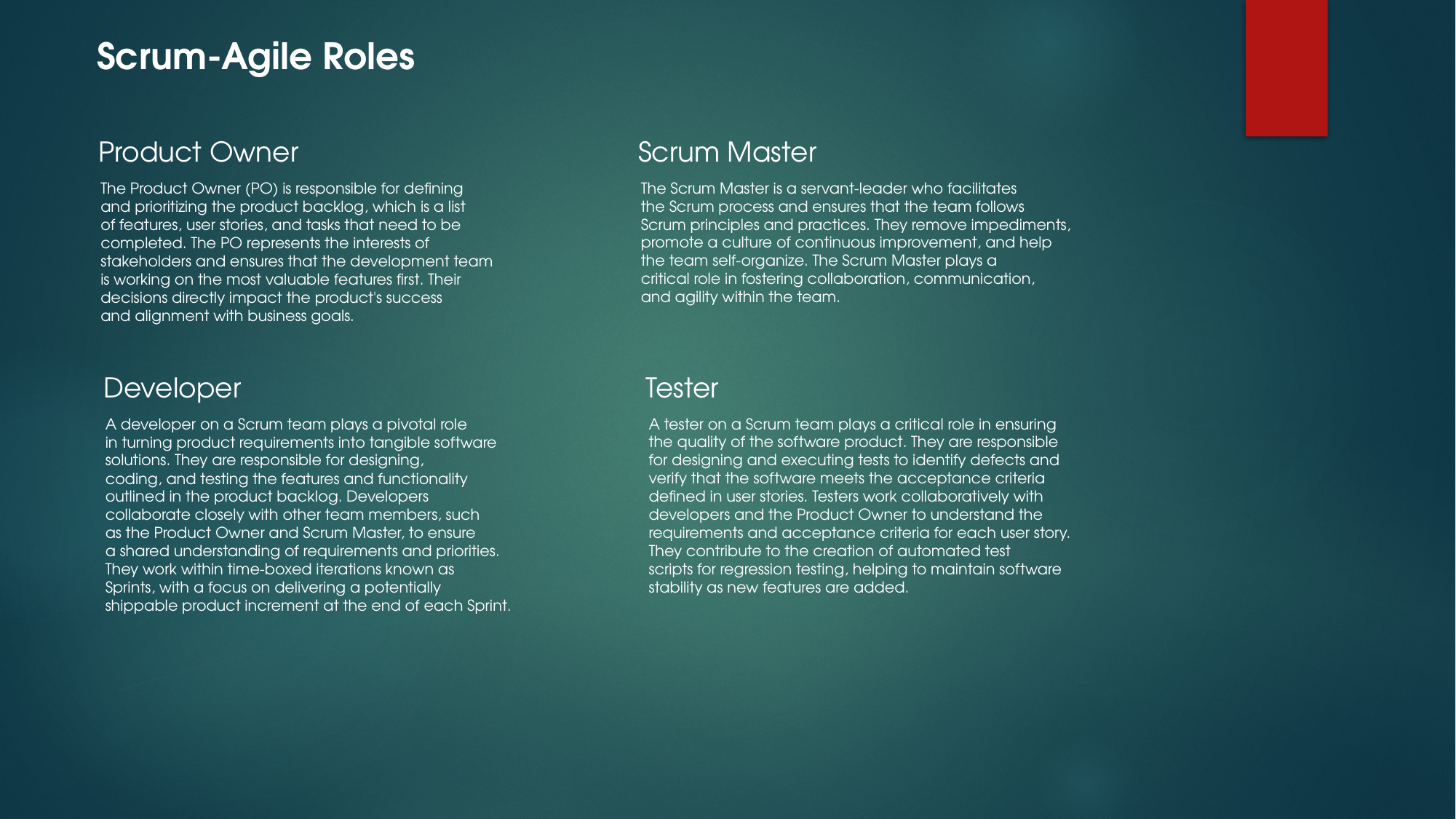

Scrum-Agile Roles
Product Owner
Scrum Master
The Scrum Master is a servant-leader who facilitates
the Scrum process and ensures that the team follows
Scrum principles and practices. They remove impediments,
promote a culture of continuous improvement, and help
the team self-organize. The Scrum Master plays a
critical role in fostering collaboration, communication,
and agility within the team.
The Product Owner (PO) is responsible for defining
and prioritizing the product backlog, which is a list
of features, user stories, and tasks that need to be
completed. The PO represents the interests of
stakeholders and ensures that the development team
is working on the most valuable features first. Their
decisions directly impact the product's success
and alignment with business goals.
Developer
Tester
A developer on a Scrum team plays a pivotal role
in turning product requirements into tangible software
solutions. They are responsible for designing,
coding, and testing the features and functionality
outlined in the product backlog. Developers
collaborate closely with other team members, such
as the Product Owner and Scrum Master, to ensure
a shared understanding of requirements and priorities.
They work within time-boxed iterations known as
Sprints, with a focus on delivering a potentially
shippable product increment at the end of each Sprint.
A tester on a Scrum team plays a critical role in ensuring
the quality of the software product. They are responsible
for designing and executing tests to identify defects and
verify that the software meets the acceptance criteria
defined in user stories. Testers work collaboratively with
developers and the Product Owner to understand the
requirements and acceptance criteria for each user story.
They contribute to the creation of automated test
scripts for regression testing, helping to maintain software
stability as new features are added.